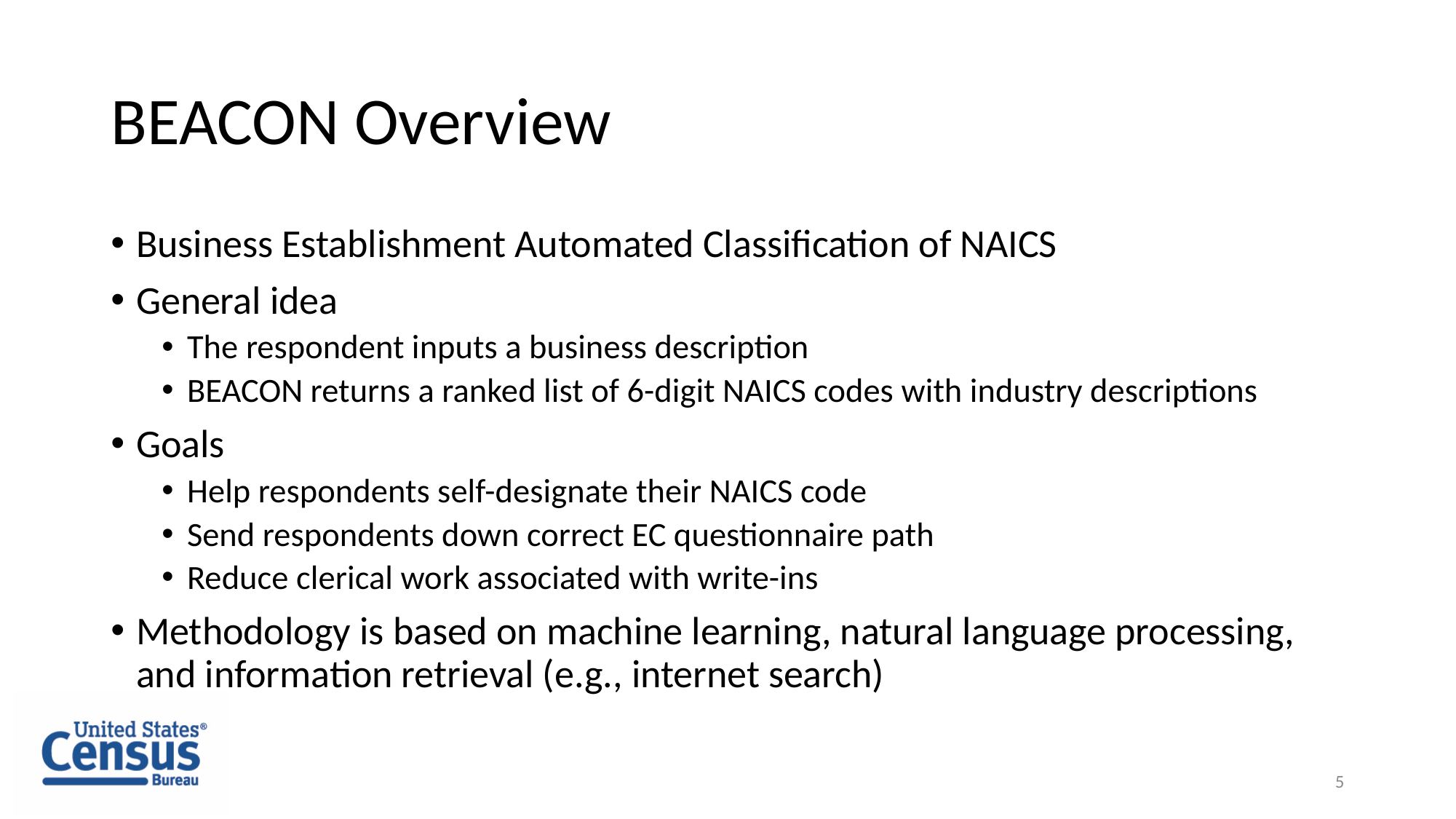

# BEACON Overview
Business Establishment Automated Classification of NAICS
General idea
The respondent inputs a business description
BEACON returns a ranked list of 6-digit NAICS codes with industry descriptions
Goals
Help respondents self-designate their NAICS code
Send respondents down correct EC questionnaire path
Reduce clerical work associated with write-ins
Methodology is based on machine learning, natural language processing, and information retrieval (e.g., internet search)
5